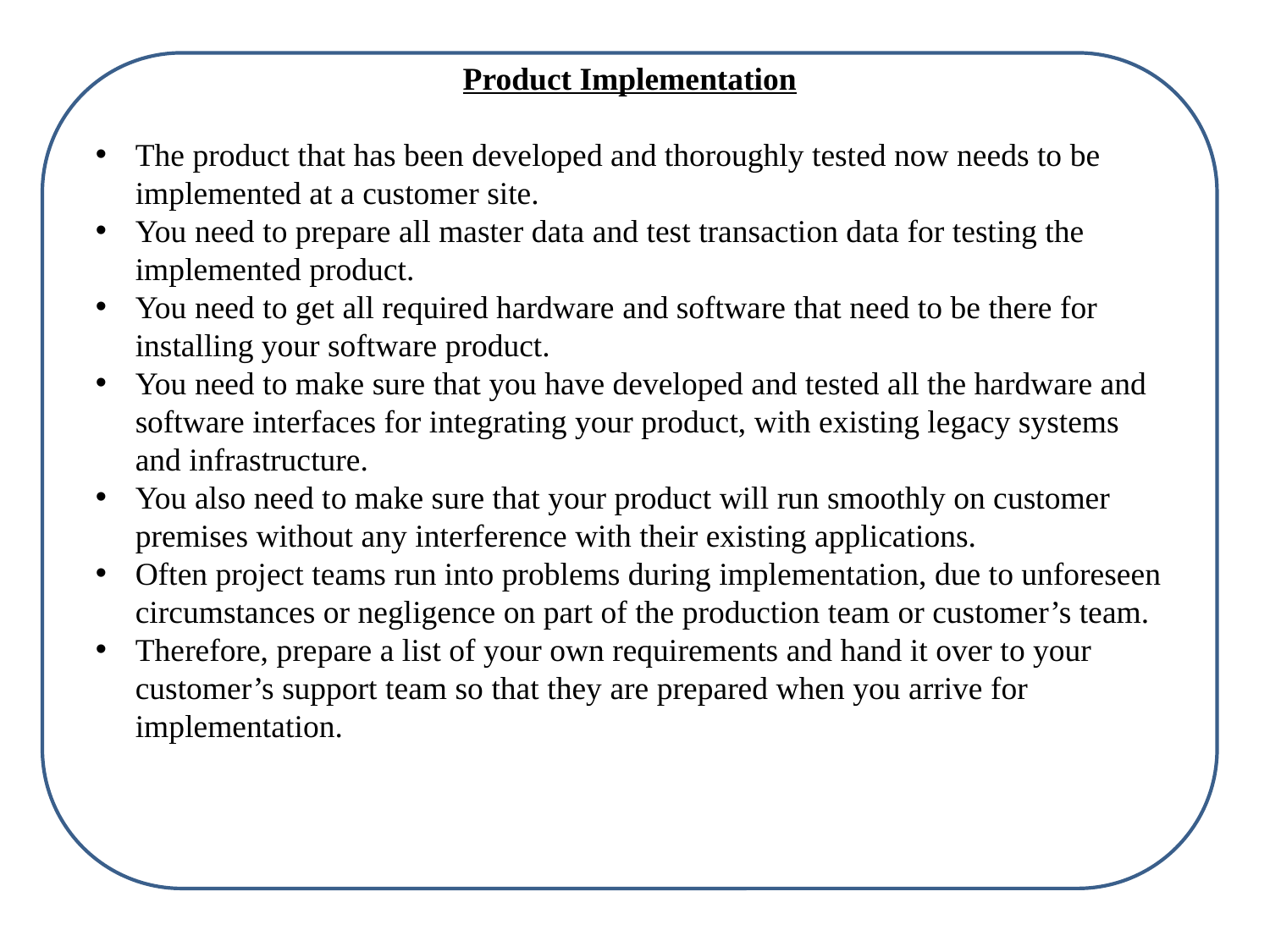

Product Implementation

The product that has been developed and thoroughly tested now needs to be implemented at a customer site.
You need to prepare all master data and test transaction data for testing the implemented product.
You need to get all required hardware and software that need to be there for installing your software product.
You need to make sure that you have developed and tested all the hardware and software interfaces for integrating your product, with existing legacy systems and infrastructure.
You also need to make sure that your product will run smoothly on customer premises without any interference with their existing applications.
Often project teams run into problems during implementation, due to unforeseen circumstances or negligence on part of the production team or customer’s team.
Therefore, prepare a list of your own requirements and hand it over to your customer’s support team so that they are prepared when you arrive for implementation.